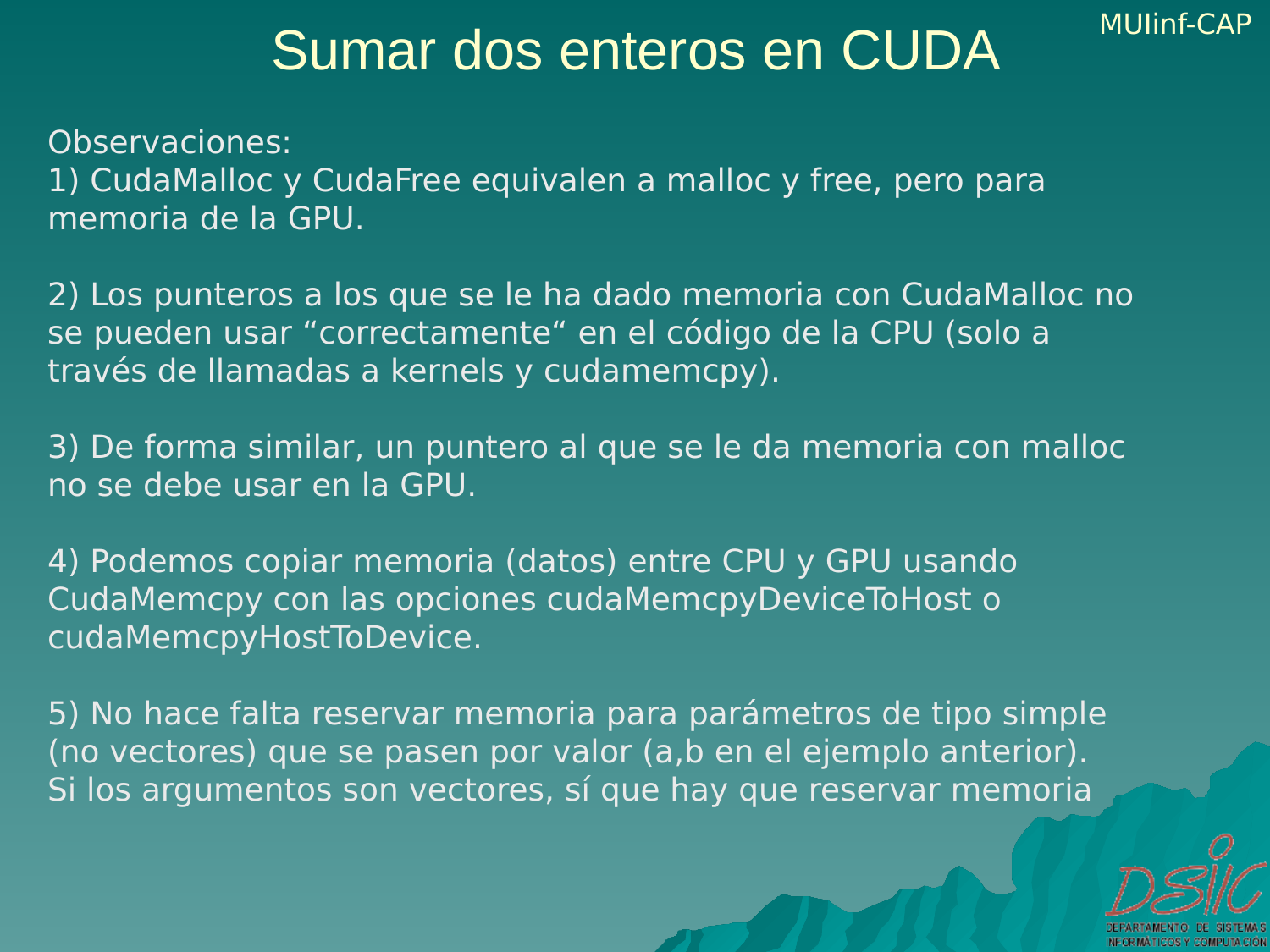

# Sumar dos enteros en CUDA
Observaciones:
1) CudaMalloc y CudaFree equivalen a malloc y free, pero para memoria de la GPU.

2) Los punteros a los que se le ha dado memoria con CudaMalloc no se pueden usar “correctamente“ en el código de la CPU (solo a través de llamadas a kernels y cudamemcpy).

3) De forma similar, un puntero al que se le da memoria con malloc no se debe usar en la GPU.

4) Podemos copiar memoria (datos) entre CPU y GPU usando CudaMemcpy con las opciones cudaMemcpyDeviceToHost o  cudaMemcpyHostToDevice.

5) No hace falta reservar memoria para parámetros de tipo simple (no vectores) que se pasen por valor (a,b en el ejemplo anterior).
Si los argumentos son vectores, sí que hay que reservar memoria